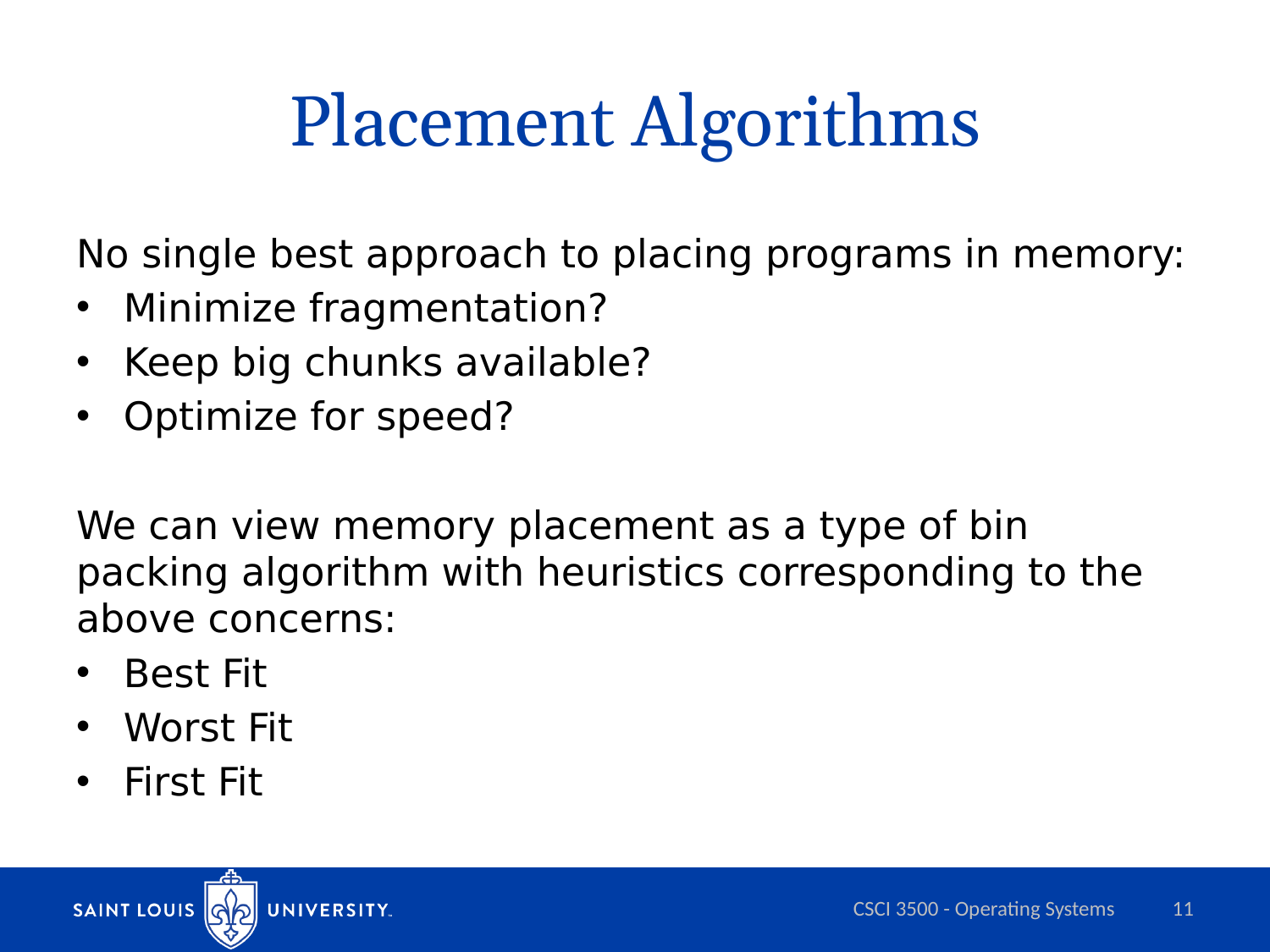

# Placement Algorithms
No single best approach to placing programs in memory:
Minimize fragmentation?
Keep big chunks available?
Optimize for speed?

We can view memory placement as a type of bin packing algorithm with heuristics corresponding to the above concerns:
Best Fit
Worst Fit
First Fit
CSCI 3500 - Operating Systems
11